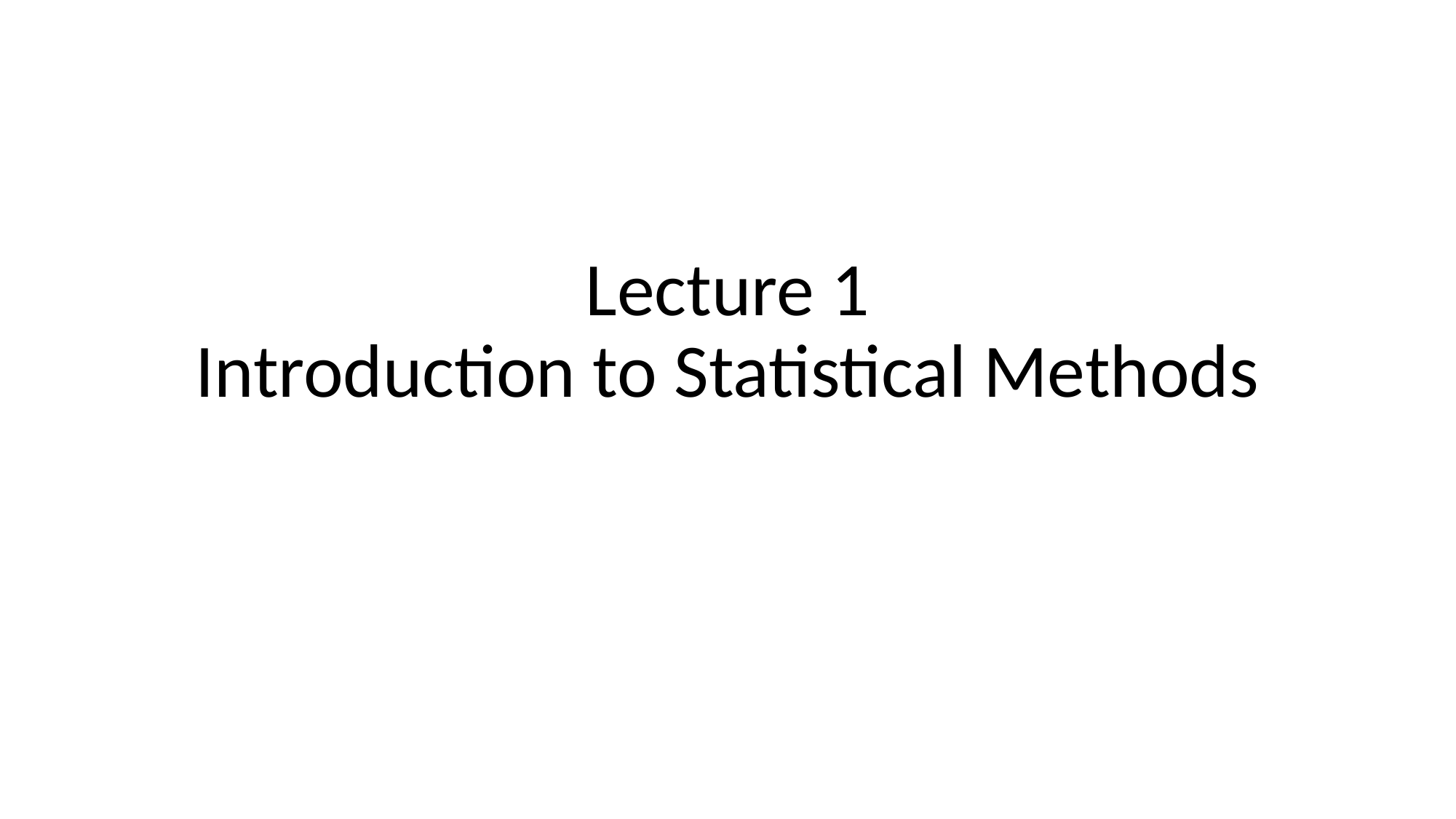

# Lecture 1 Introduction to Statistical Methods